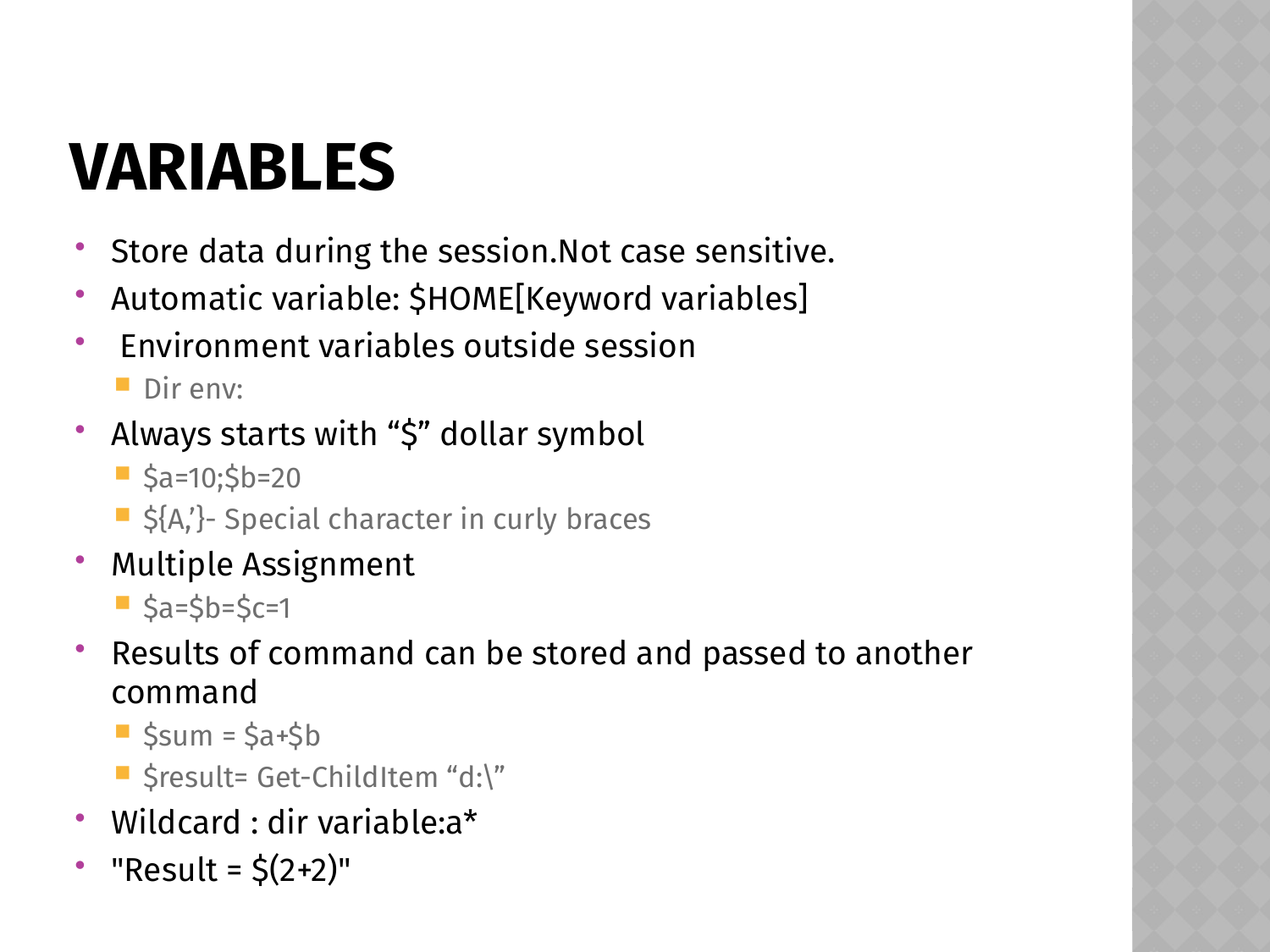

# Variables
Store data during the session.Not case sensitive.
Automatic variable: $HOME[Keyword variables]
 Environment variables outside session
Dir env:
Always starts with “$” dollar symbol
$a=10;$b=20
${A,’}- Special character in curly braces
Multiple Assignment
$a=$b=$c=1
Results of command can be stored and passed to another command
$sum = $a+$b
$result= Get-ChildItem “d:\”
Wildcard : dir variable:a*
"Result = $(2+2)"